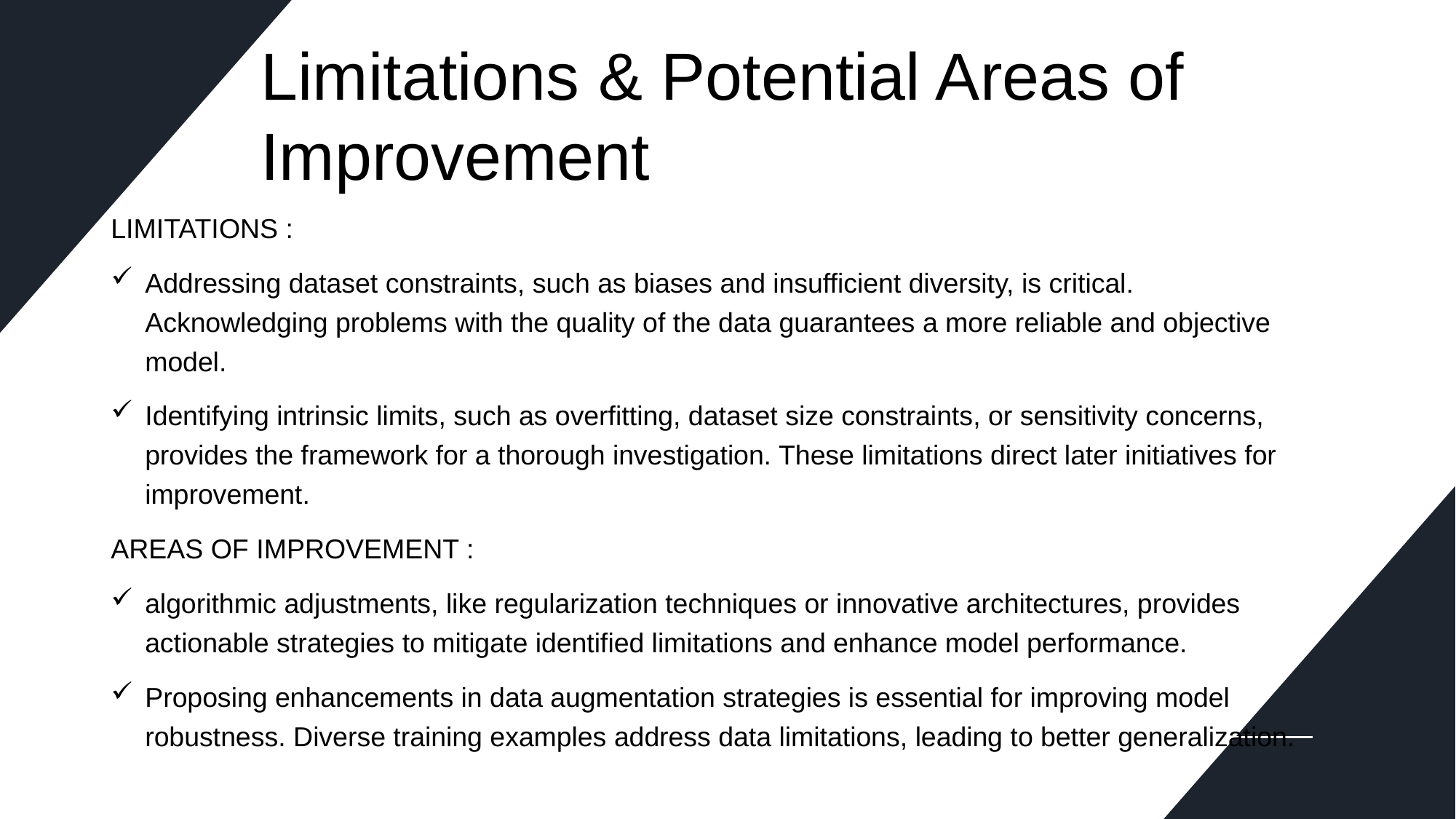

# Limitations & Potential Areas of Improvement
LIMITATIONS :
Addressing dataset constraints, such as biases and insufficient diversity, is critical. Acknowledging problems with the quality of the data guarantees a more reliable and objective model.
Identifying intrinsic limits, such as overfitting, dataset size constraints, or sensitivity concerns, provides the framework for a thorough investigation. These limitations direct later initiatives for improvement.
AREAS OF IMPROVEMENT :
algorithmic adjustments, like regularization techniques or innovative architectures, provides actionable strategies to mitigate identified limitations and enhance model performance.
Proposing enhancements in data augmentation strategies is essential for improving model robustness. Diverse training examples address data limitations, leading to better generalization.